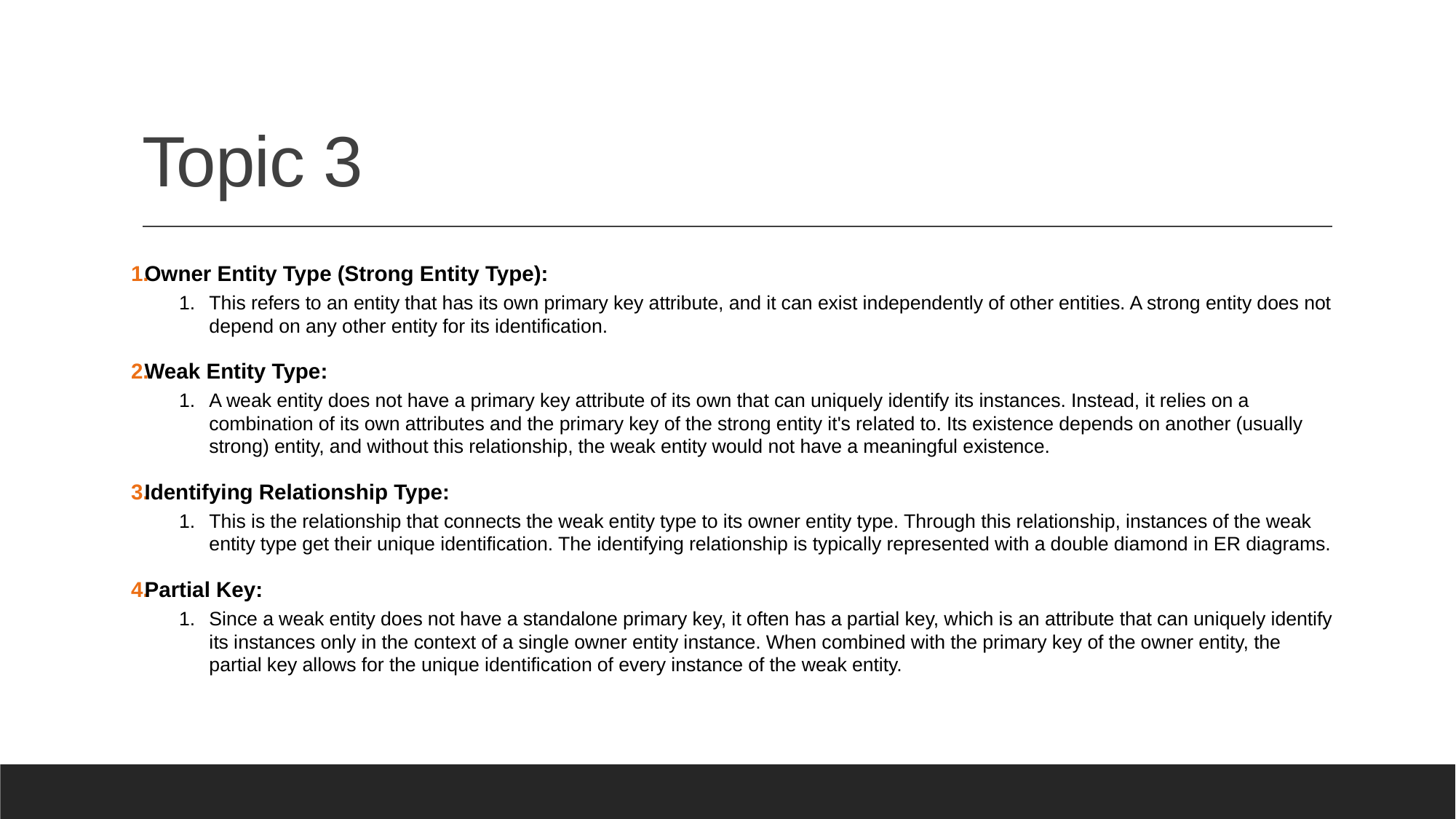

# Topic 3
Owner Entity Type (Strong Entity Type):
This refers to an entity that has its own primary key attribute, and it can exist independently of other entities. A strong entity does not depend on any other entity for its identification.
Weak Entity Type:
A weak entity does not have a primary key attribute of its own that can uniquely identify its instances. Instead, it relies on a combination of its own attributes and the primary key of the strong entity it's related to. Its existence depends on another (usually strong) entity, and without this relationship, the weak entity would not have a meaningful existence.
Identifying Relationship Type:
This is the relationship that connects the weak entity type to its owner entity type. Through this relationship, instances of the weak entity type get their unique identification. The identifying relationship is typically represented with a double diamond in ER diagrams.
Partial Key:
Since a weak entity does not have a standalone primary key, it often has a partial key, which is an attribute that can uniquely identify its instances only in the context of a single owner entity instance. When combined with the primary key of the owner entity, the partial key allows for the unique identification of every instance of the weak entity.